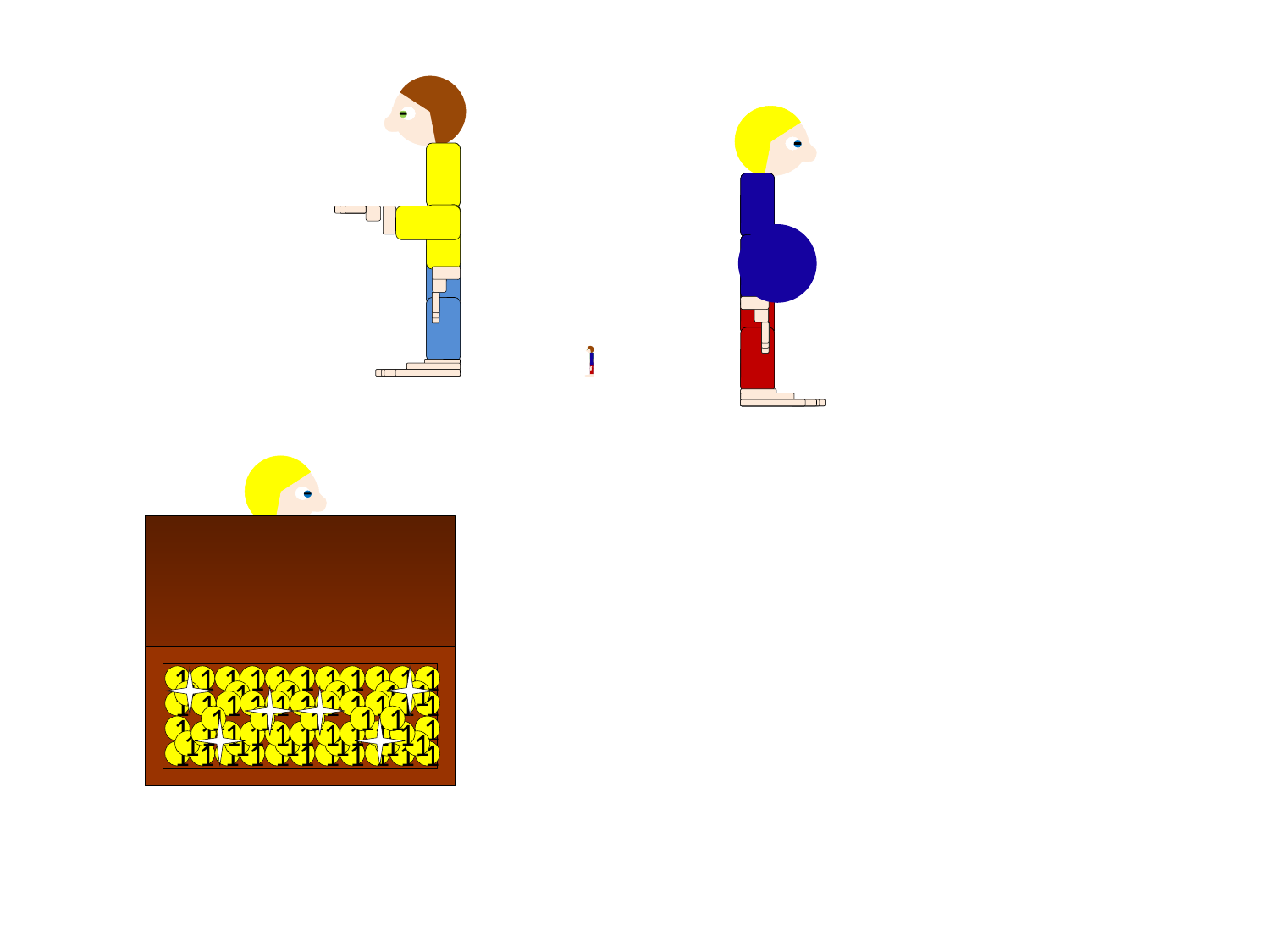

1
1
1
1
1
1
1
1
1
1
1
1
1
1
1
1
1
1
1
1
1
1
1
1
1
1
1
1
1
1
1
1
1
1
1
1
1
1
1
1
1
1
1
1
1
1
1
1
1
1
1
1
1
1
1
1
1
1
1
1
1